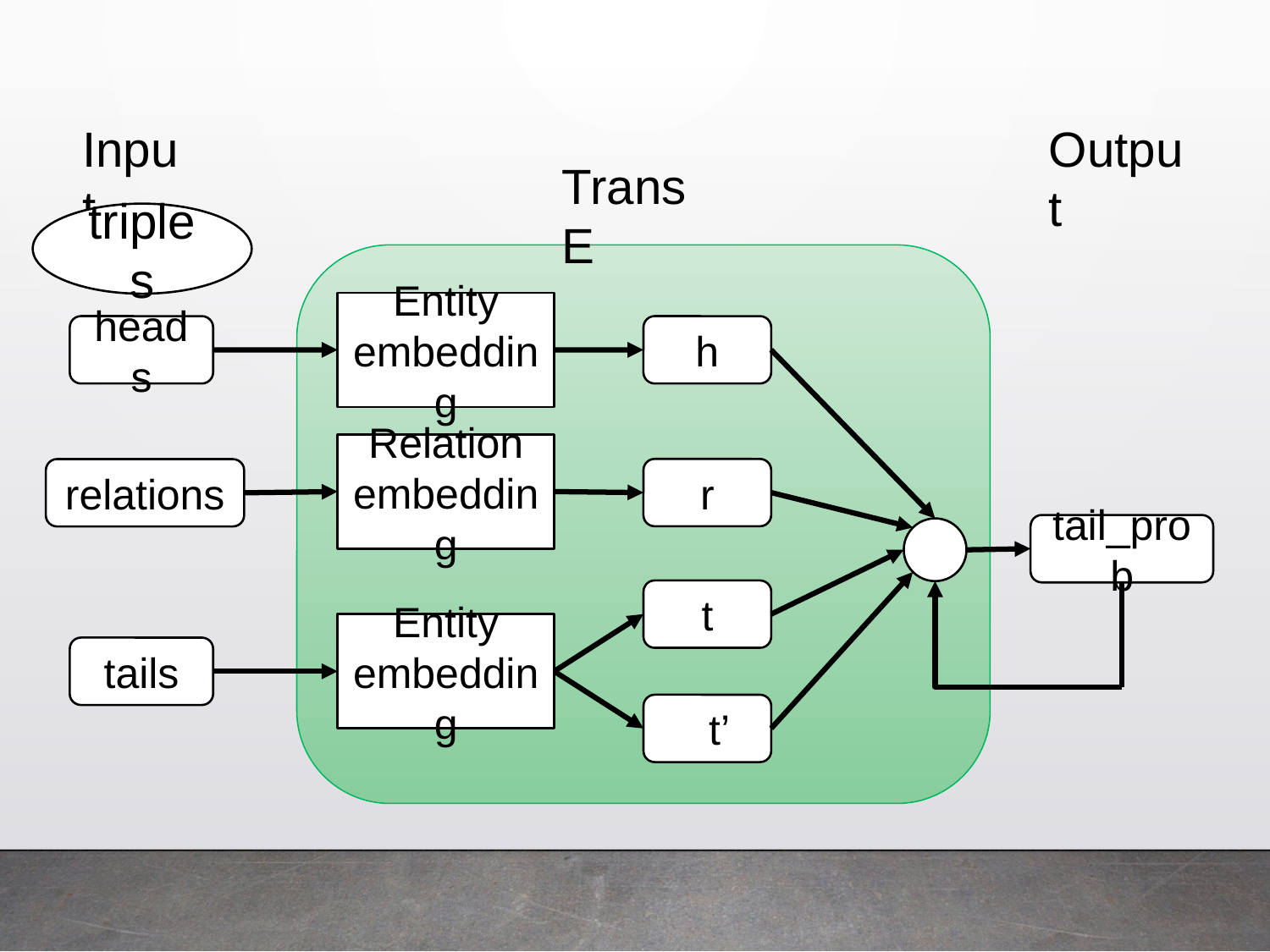

Input
Output
TransE
triples

Entity
embedding
heads
h
Relation
embedding
r
relations
tail_prob

t
Entity
embedding
tails
  t’